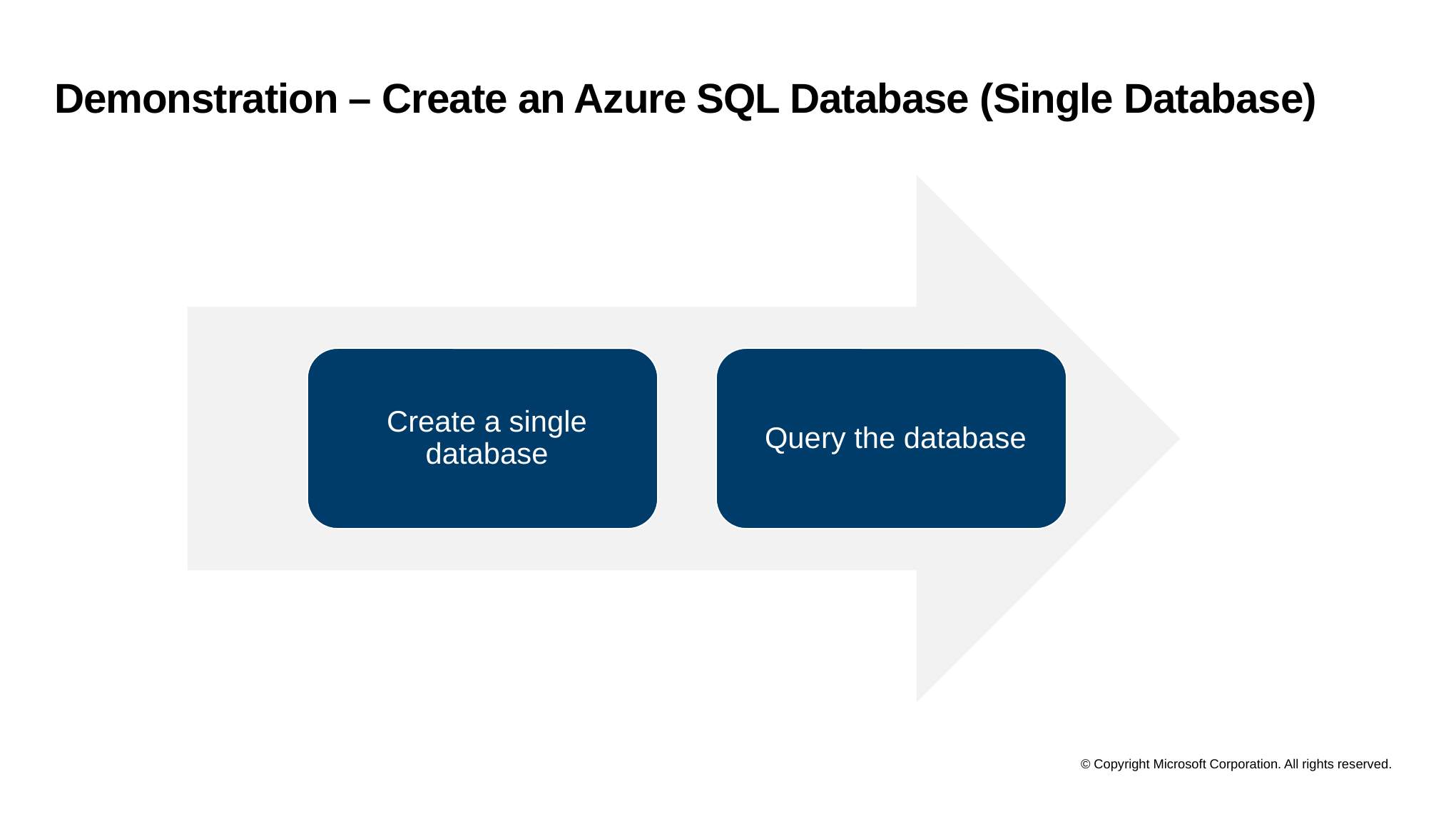

# Demonstration – Create an Azure SQL Database (Single Database)
Create a single database
Query the database